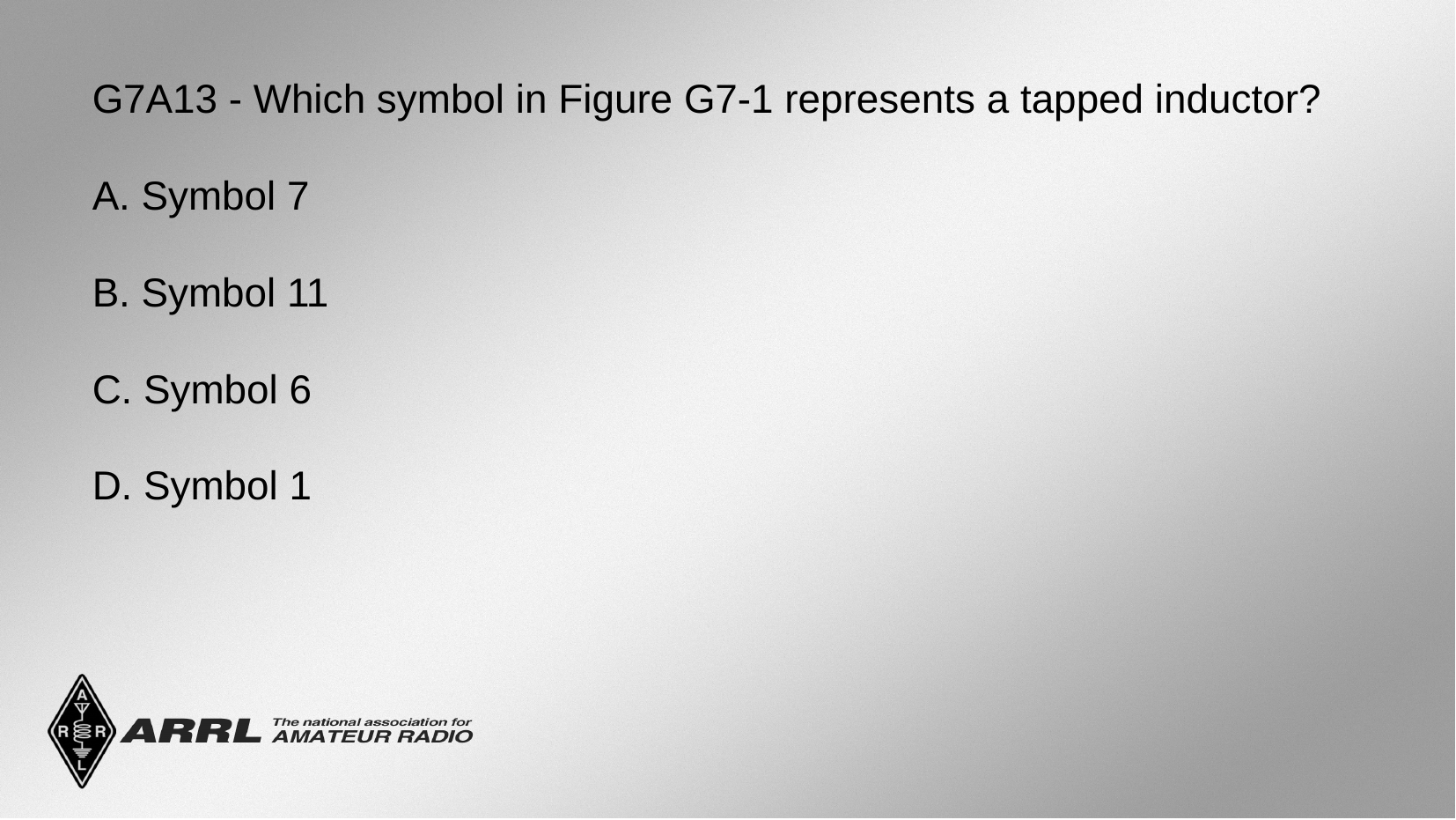

G7A13 - Which symbol in Figure G7-1 represents a tapped inductor?

A. Symbol 7

B. Symbol 11

C. Symbol 6

D. Symbol 1